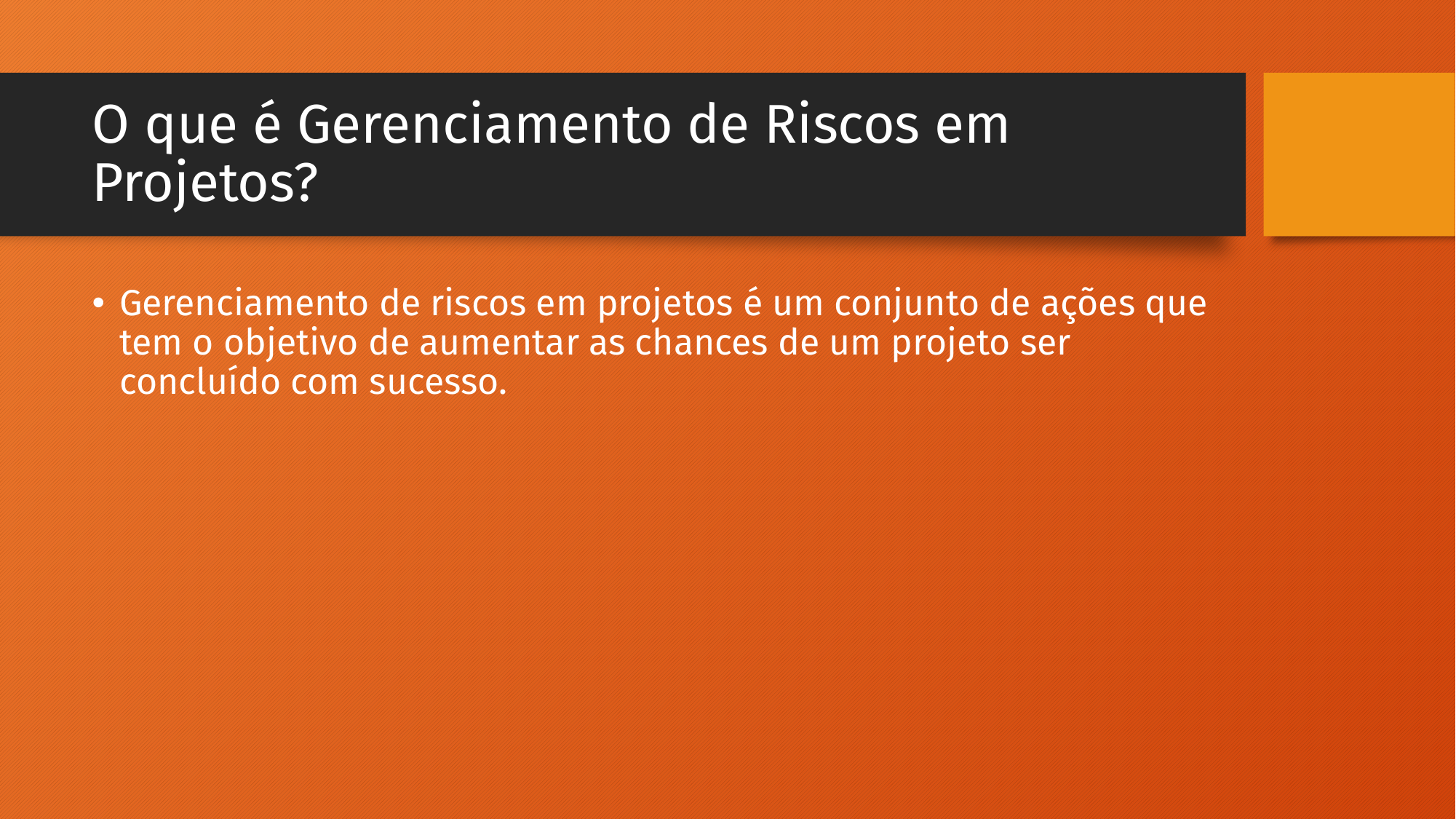

# O que é Gerenciamento de Riscos em Projetos?
Gerenciamento de riscos em projetos é um conjunto de ações que tem o objetivo de aumentar as chances de um projeto ser concluído com sucesso.